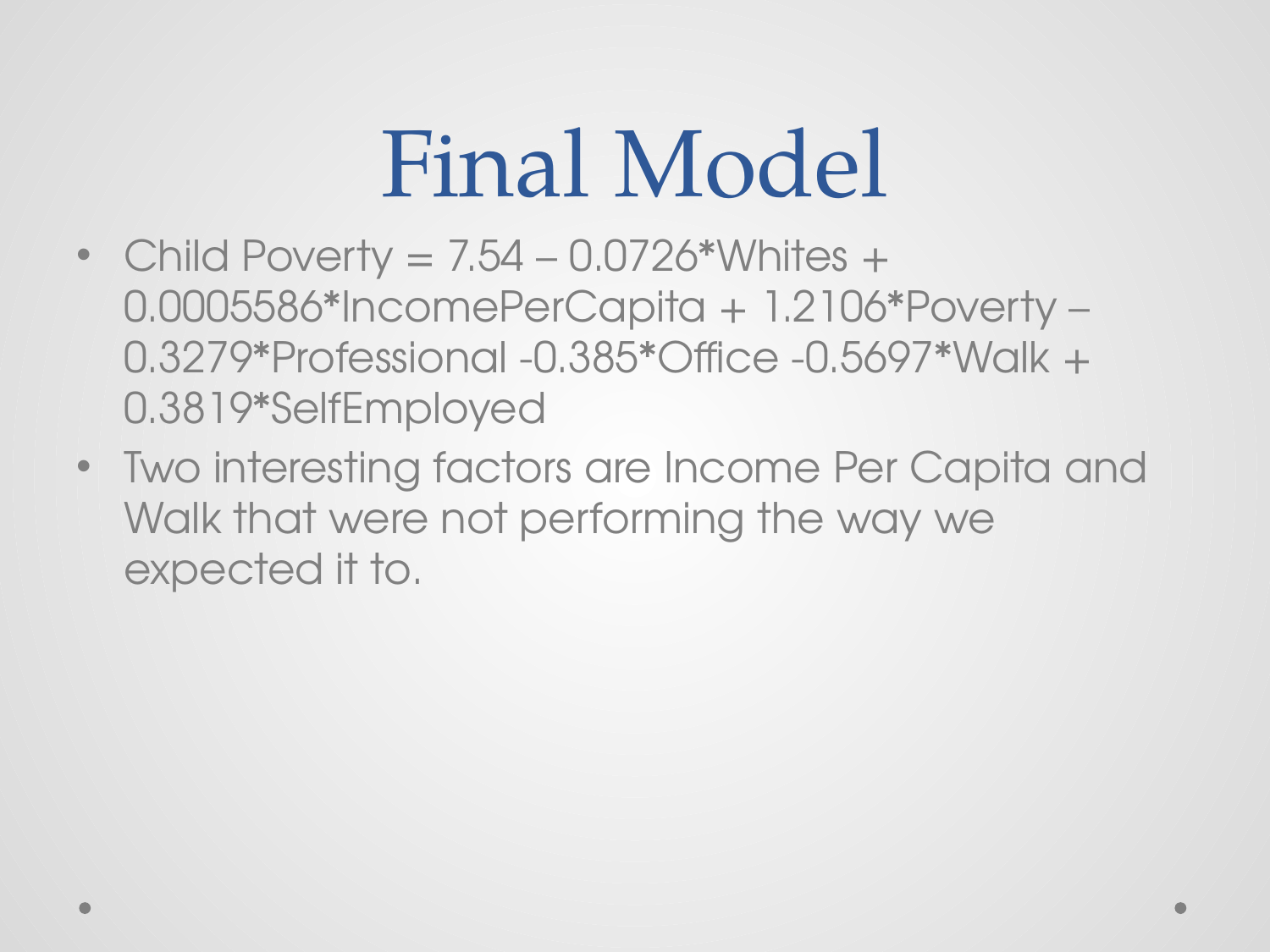

# Final Model
Child Poverty = 7.54 – 0.0726*Whites + 0.0005586*IncomePerCapita + 1.2106*Poverty – 0.3279*Professional -0.385*Office -0.5697*Walk + 0.3819*SelfEmployed
Two interesting factors are Income Per Capita and Walk that were not performing the way we expected it to.